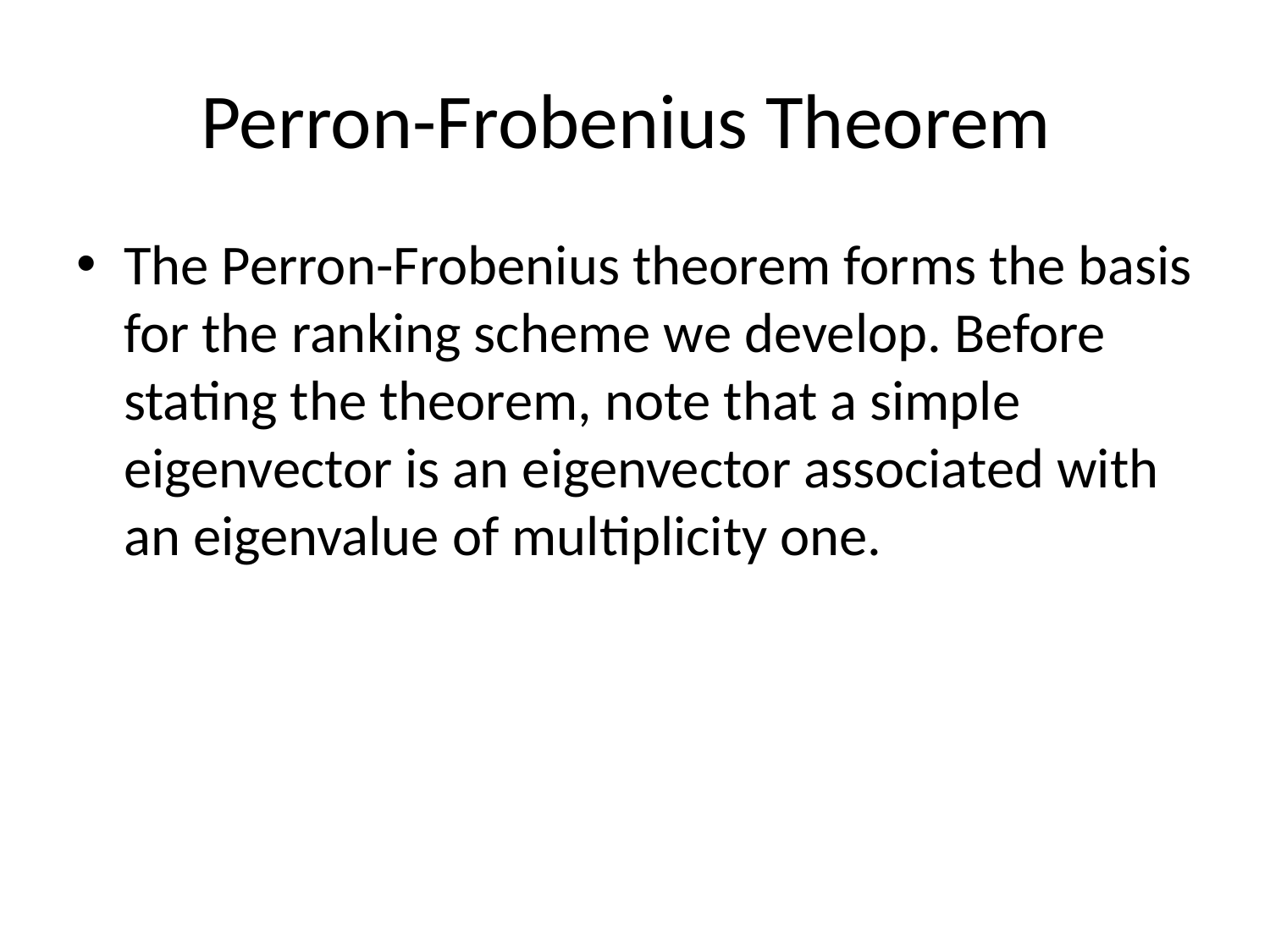

# Perron-Frobenius Theorem
The Perron-Frobenius theorem forms the basis for the ranking scheme we develop. Before stating the theorem, note that a simple eigenvector is an eigenvector associated with an eigenvalue of multiplicity one.